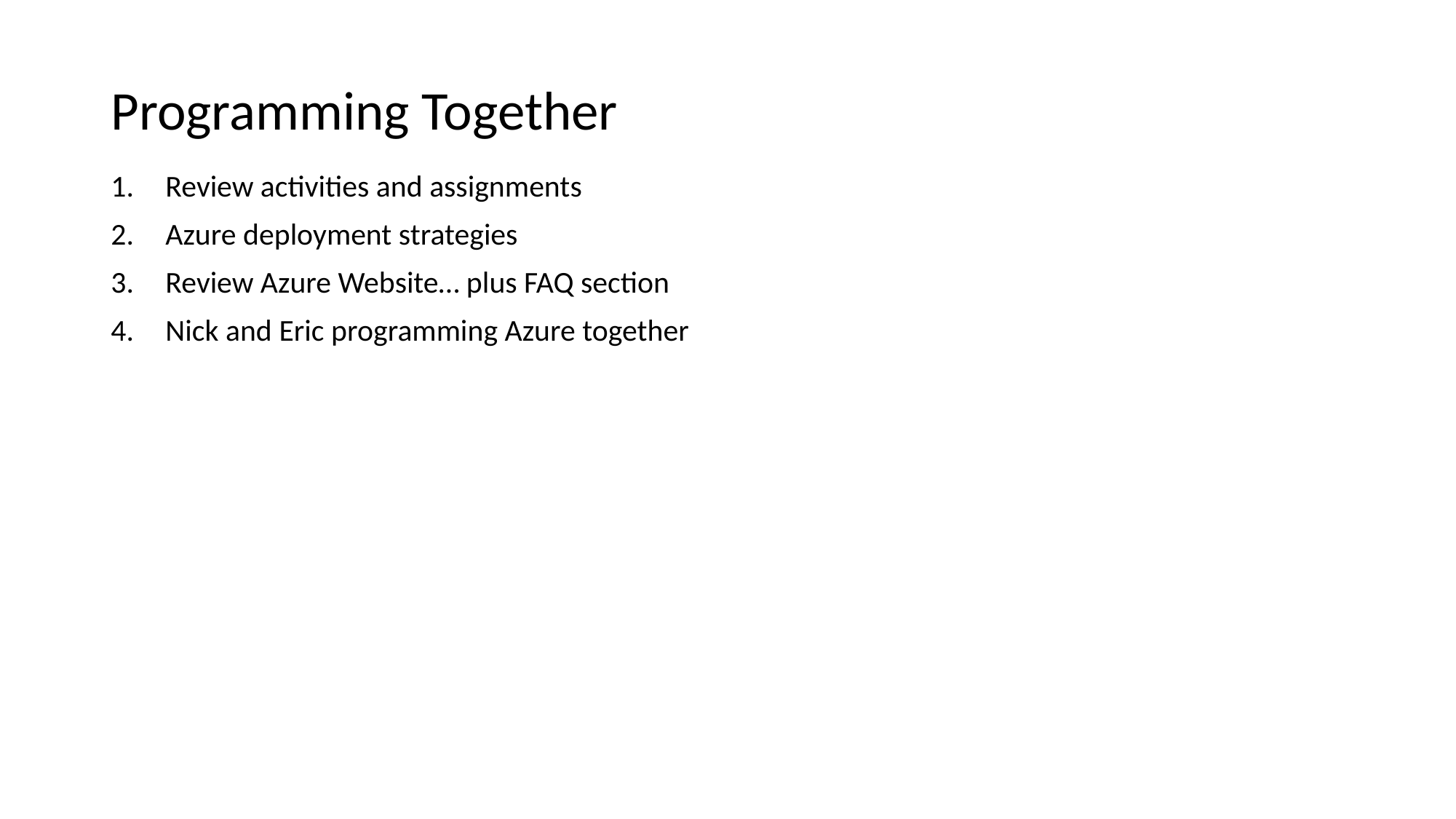

# Programming Together
Review activities and assignments
Azure deployment strategies
Review Azure Website… plus FAQ section
Nick and Eric programming Azure together